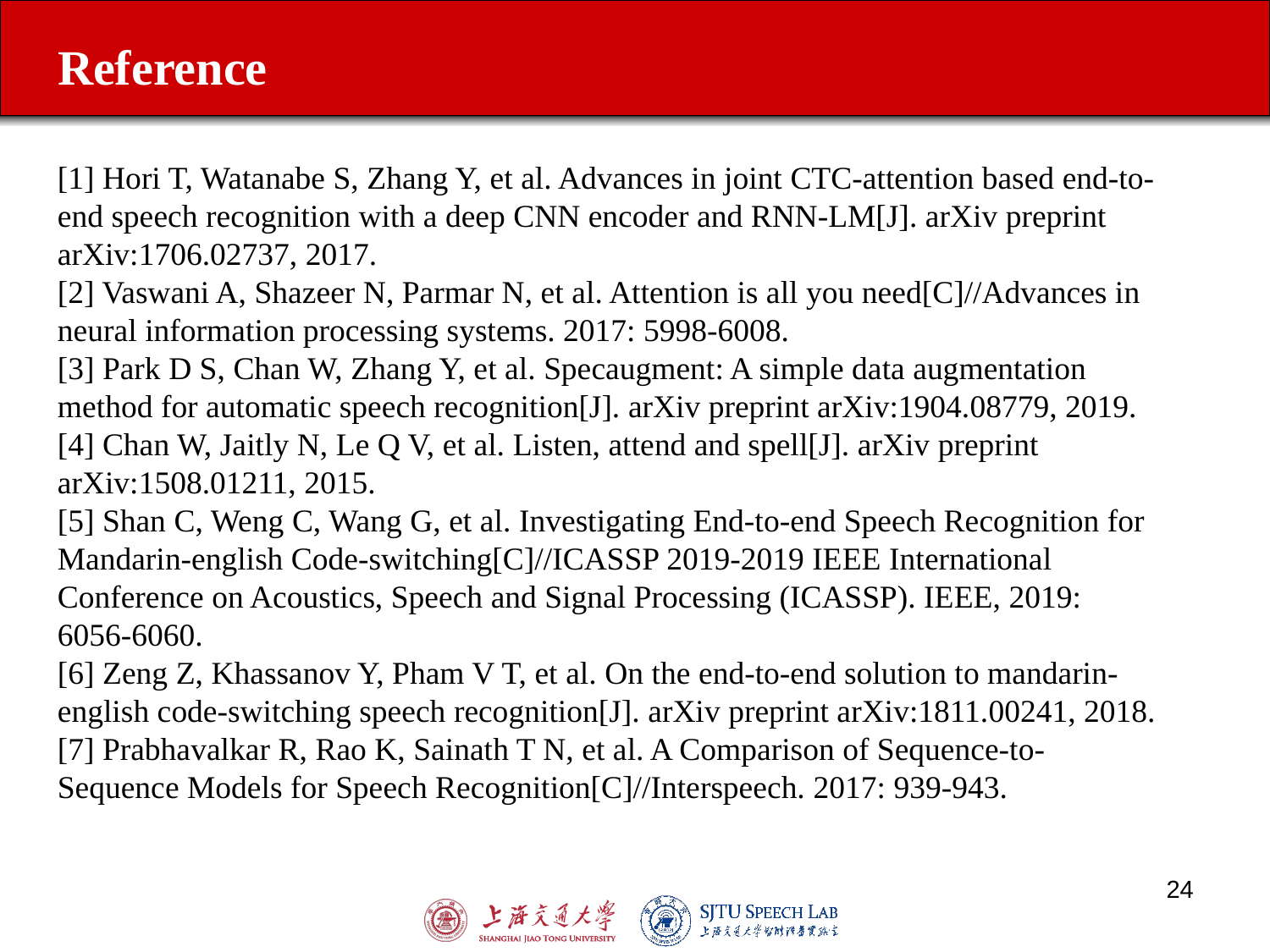

# Reference
[1] Hori T, Watanabe S, Zhang Y, et al. Advances in joint CTC-attention based end-to-end speech recognition with a deep CNN encoder and RNN-LM[J]. arXiv preprint arXiv:1706.02737, 2017.
[2] Vaswani A, Shazeer N, Parmar N, et al. Attention is all you need[C]//Advances in neural information processing systems. 2017: 5998-6008.
[3] Park D S, Chan W, Zhang Y, et al. Specaugment: A simple data augmentation method for automatic speech recognition[J]. arXiv preprint arXiv:1904.08779, 2019.
[4] Chan W, Jaitly N, Le Q V, et al. Listen, attend and spell[J]. arXiv preprint arXiv:1508.01211, 2015.
[5] Shan C, Weng C, Wang G, et al. Investigating End-to-end Speech Recognition for Mandarin-english Code-switching[C]//ICASSP 2019-2019 IEEE International Conference on Acoustics, Speech and Signal Processing (ICASSP). IEEE, 2019: 6056-6060.
[6] Zeng Z, Khassanov Y, Pham V T, et al. On the end-to-end solution to mandarin-english code-switching speech recognition[J]. arXiv preprint arXiv:1811.00241, 2018.
[7] Prabhavalkar R, Rao K, Sainath T N, et al. A Comparison of Sequence-to-Sequence Models for Speech Recognition[C]//Interspeech. 2017: 939-943.
24